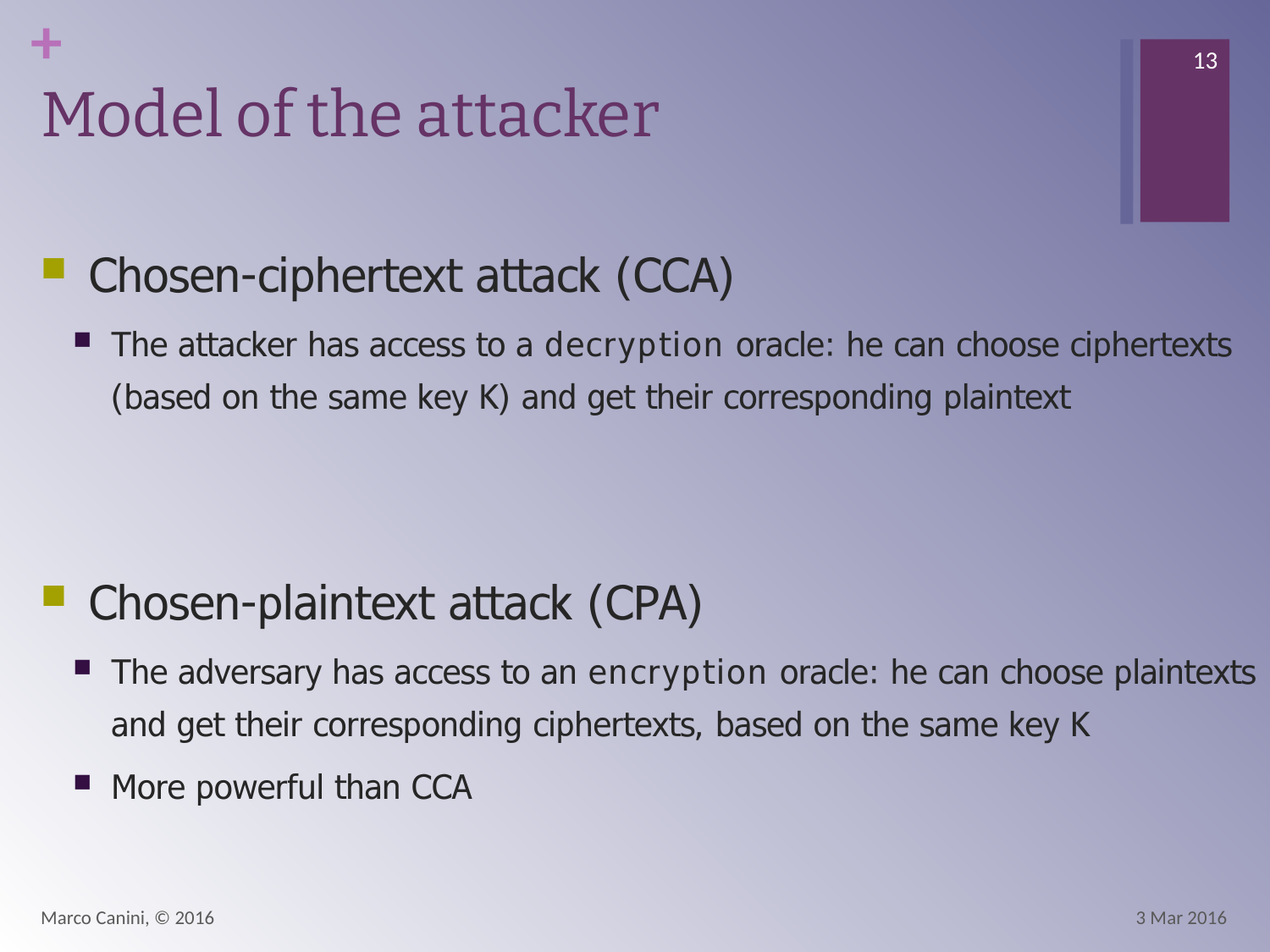

13
# Model of the attacker
Chosen-ciphertext attack (CCA)
The attacker has access to a decryption oracle: he can choose ciphertexts (based on the same key K) and get their corresponding plaintext

Chosen-plaintext attack (CPA)
The adversary has access to an encryption oracle: he can choose plaintexts and get their corresponding ciphertexts, based on the same key K
More powerful than CCA
Marco Canini, © 2016
3 Mar 2016